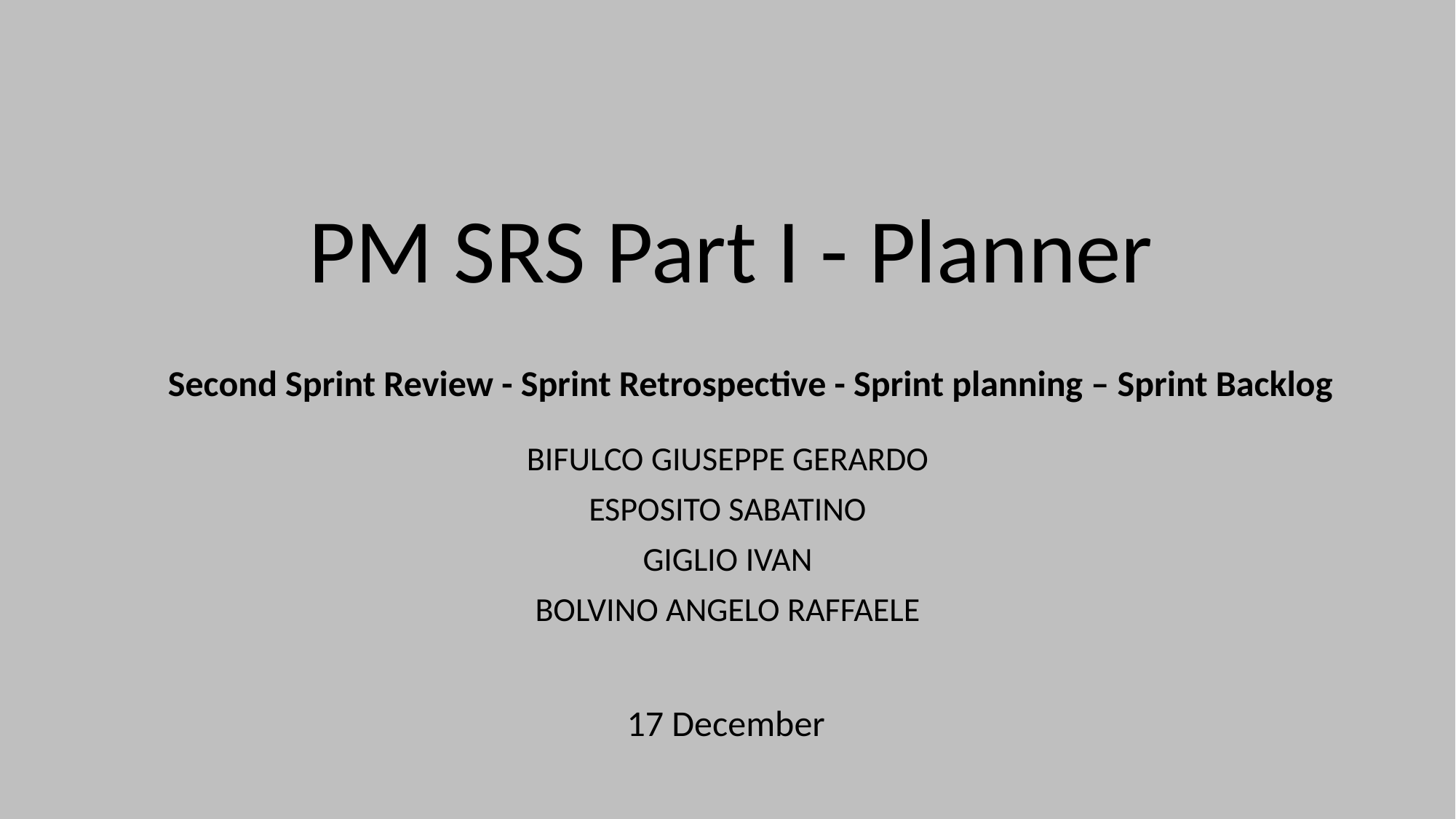

# PM SRS Part I - Planner
Second Sprint Review - Sprint Retrospective - Sprint planning – Sprint Backlog
BIFULCO GIUSEPPE GERARDO
ESPOSITO SABATINO
GIGLIO IVAN
BOLVINO ANGELO RAFFAELE
17 December